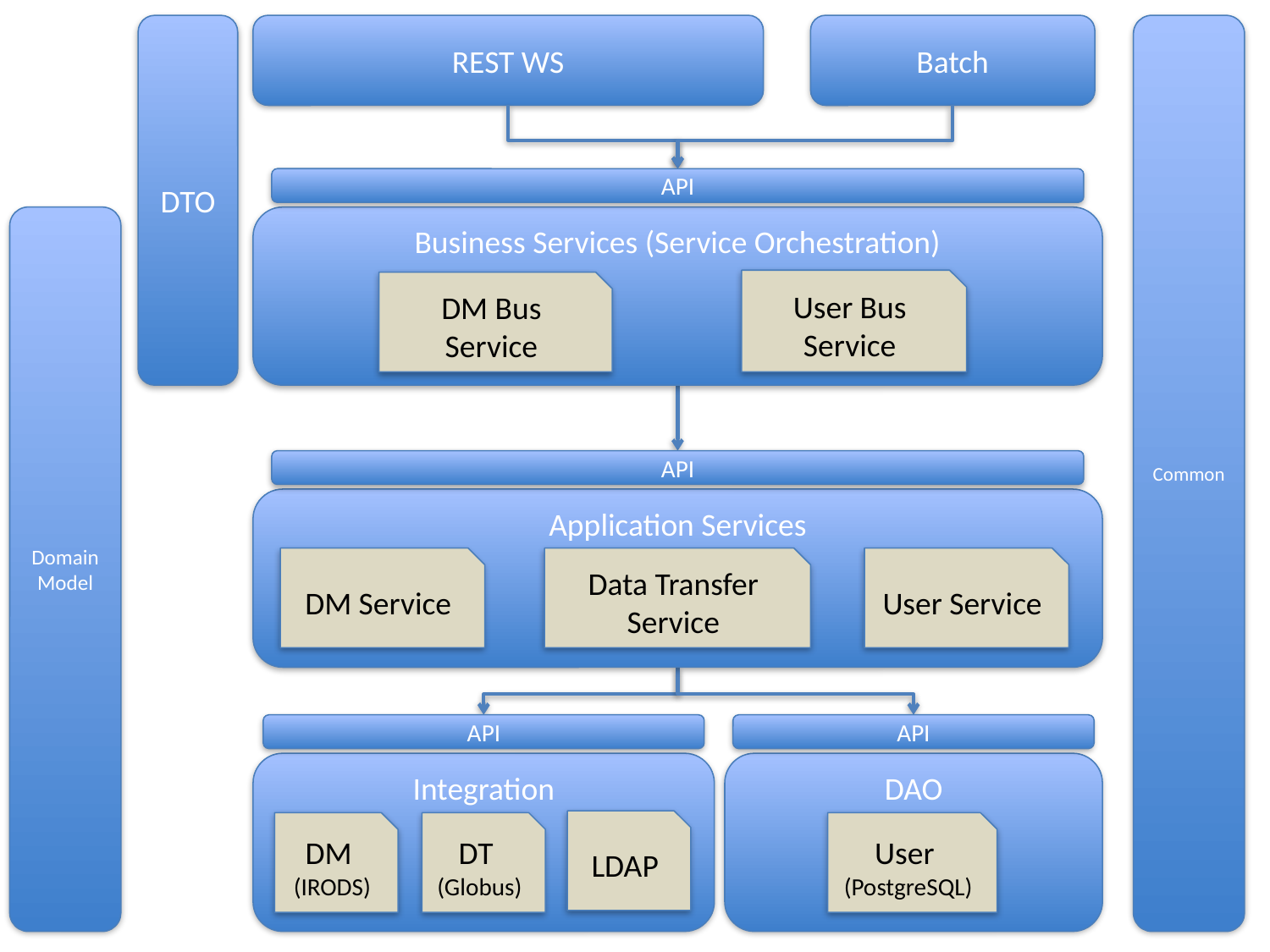

Common
DTO
REST WS
Batch
API
Business Services (Service Orchestration)
User Bus Service
DM Bus Service
Domain Model
API
Application Services
DM Service
Data Transfer Service
User Service
API
Integration
LDAP
DM
(IRODS)
DT
(Globus)
API
DAO
User
(PostgreSQL)